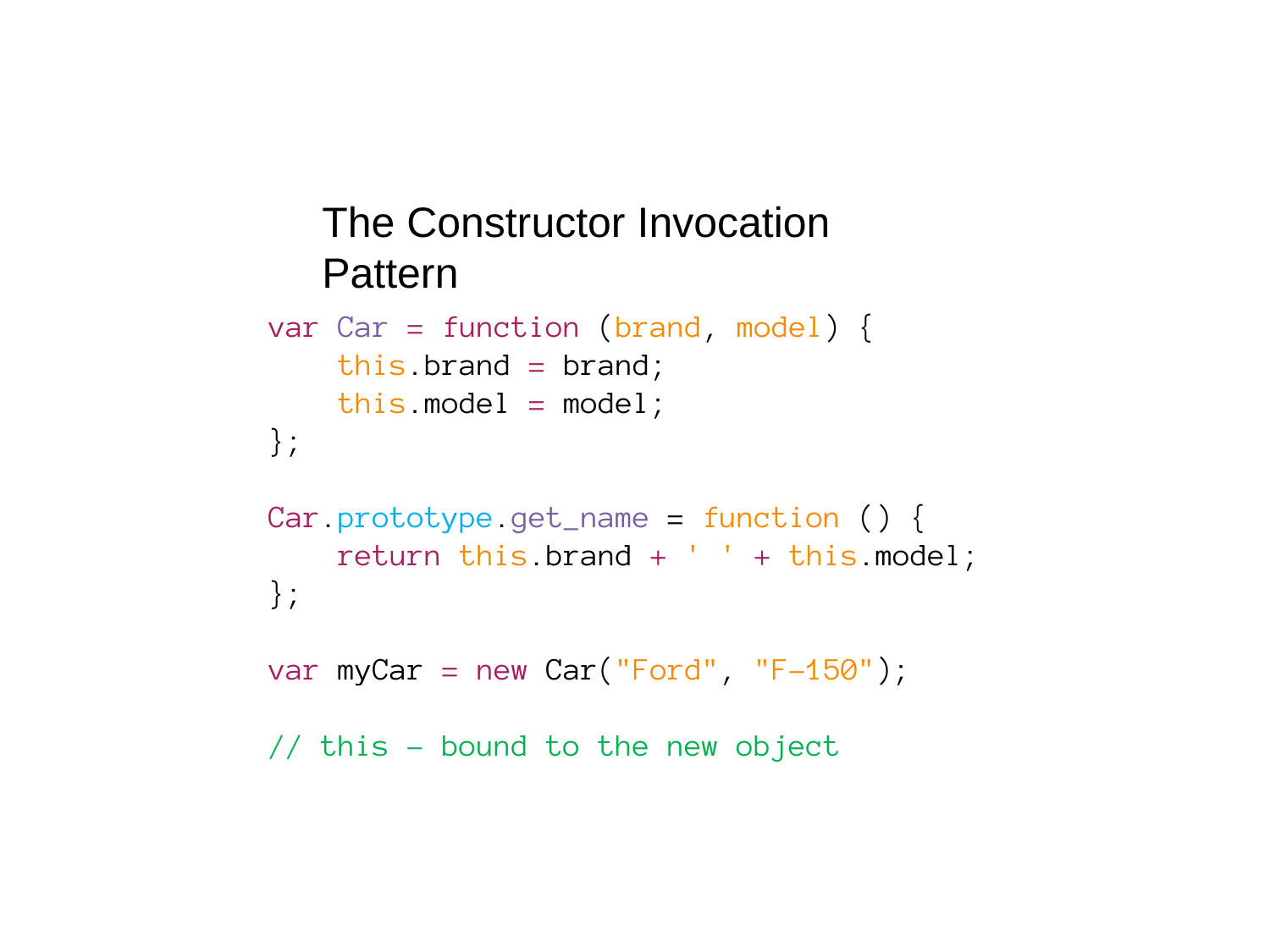

The Constructor Invocation Pattern
var Car = function (brand, model) {
    this.brand = brand;
    this.model = model;
};

Car.prototype.get_name = function () {
    return this.brand + ' ' + this.model;
};

var myCar = new Car("Ford", "F-150");

// this – bound to the new object